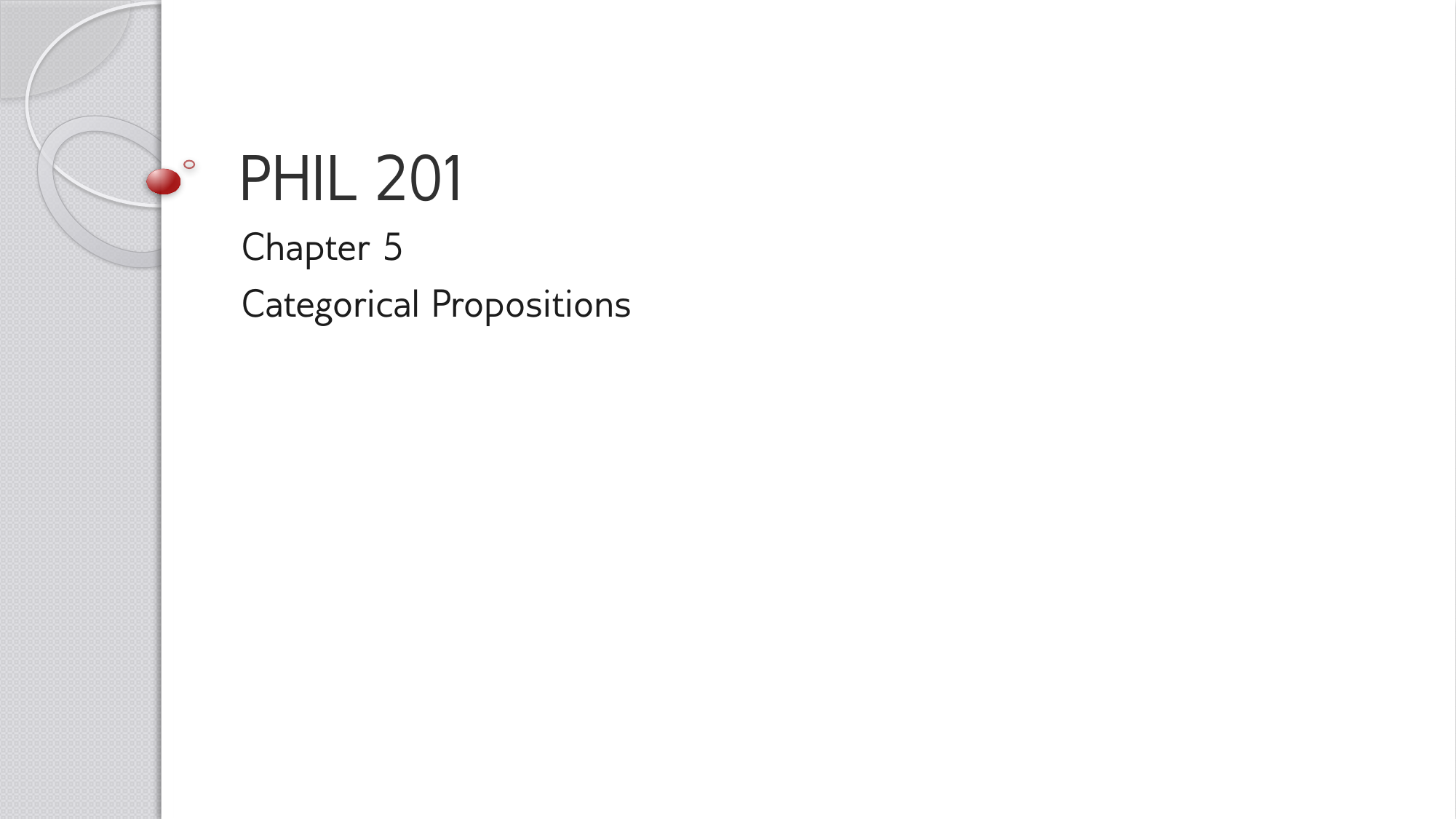

# PHIL 201
Chapter 5
Categorical Propositions